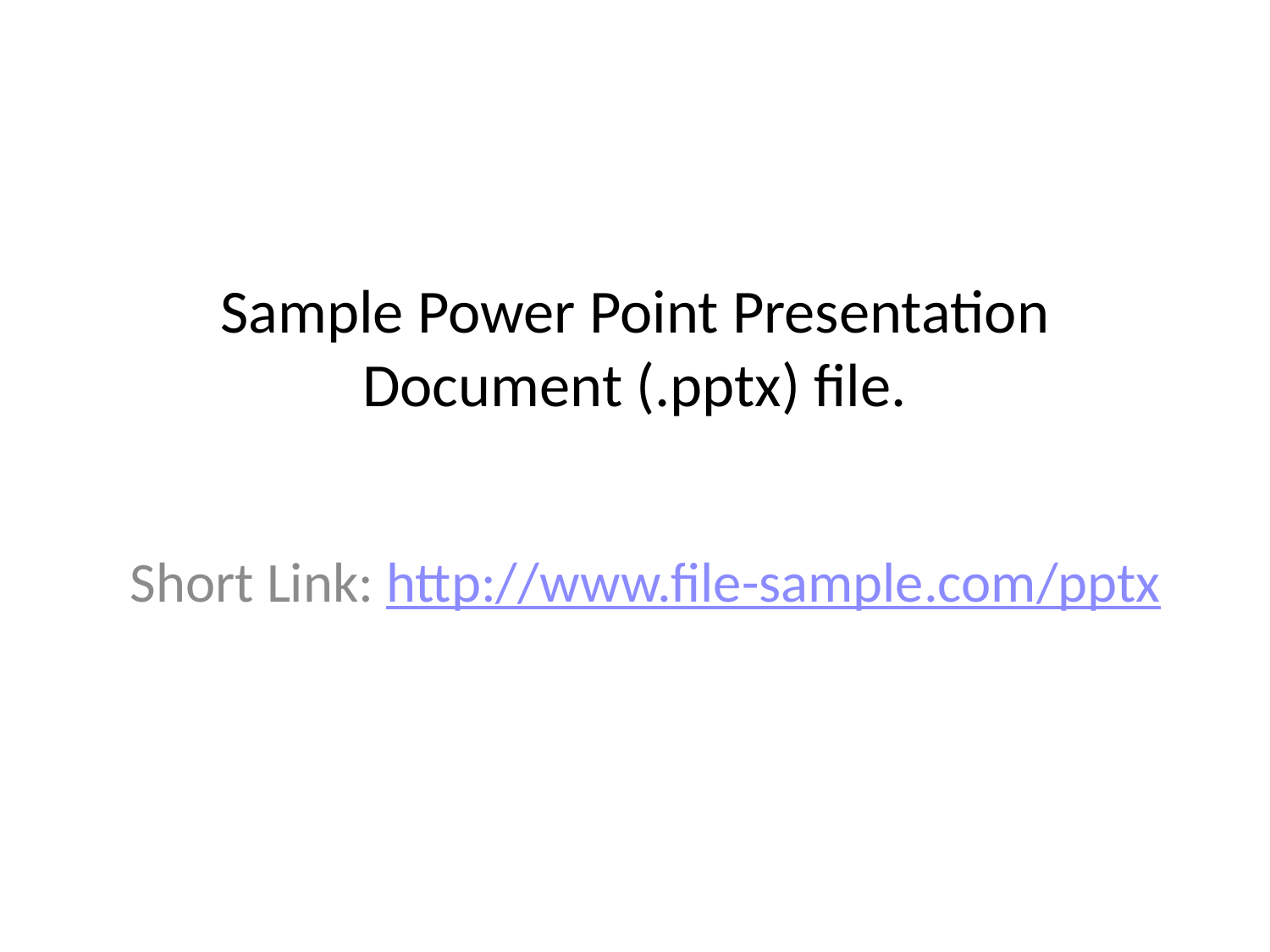

# Sample Power Point Presentation Document (.pptx) file.
Short Link: http://www.file-sample.com/pptx